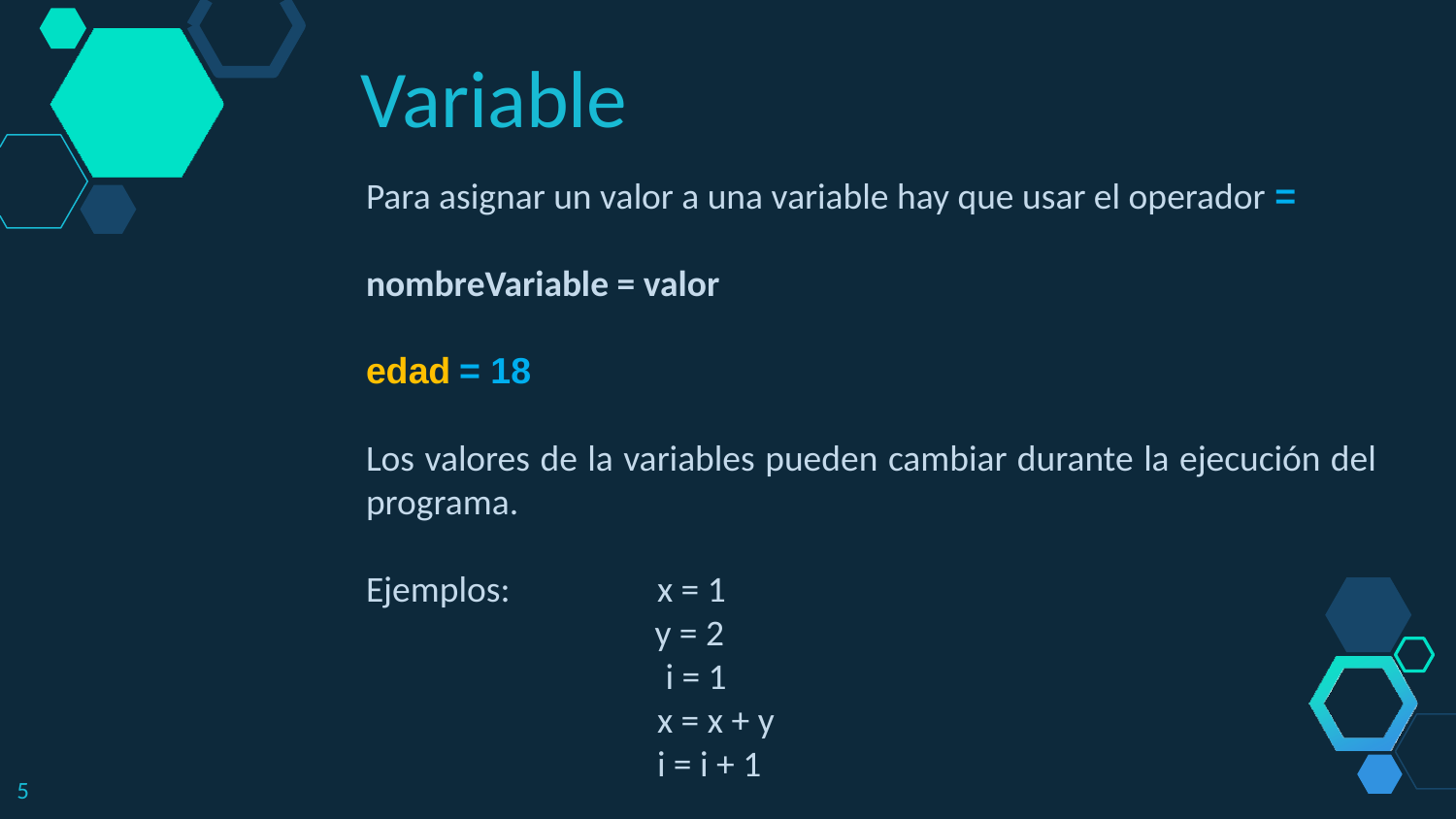

# Variable

Para asignar un valor a una variable hay que usar el operador =

nombreVariable = valor

edad = 18

Los valores de la variables pueden cambiar durante la ejecución del programa.

Ejemplos: 	x = 1
                                   y = 2
		 i = 1
		x = x + y
		i = i + 1

5